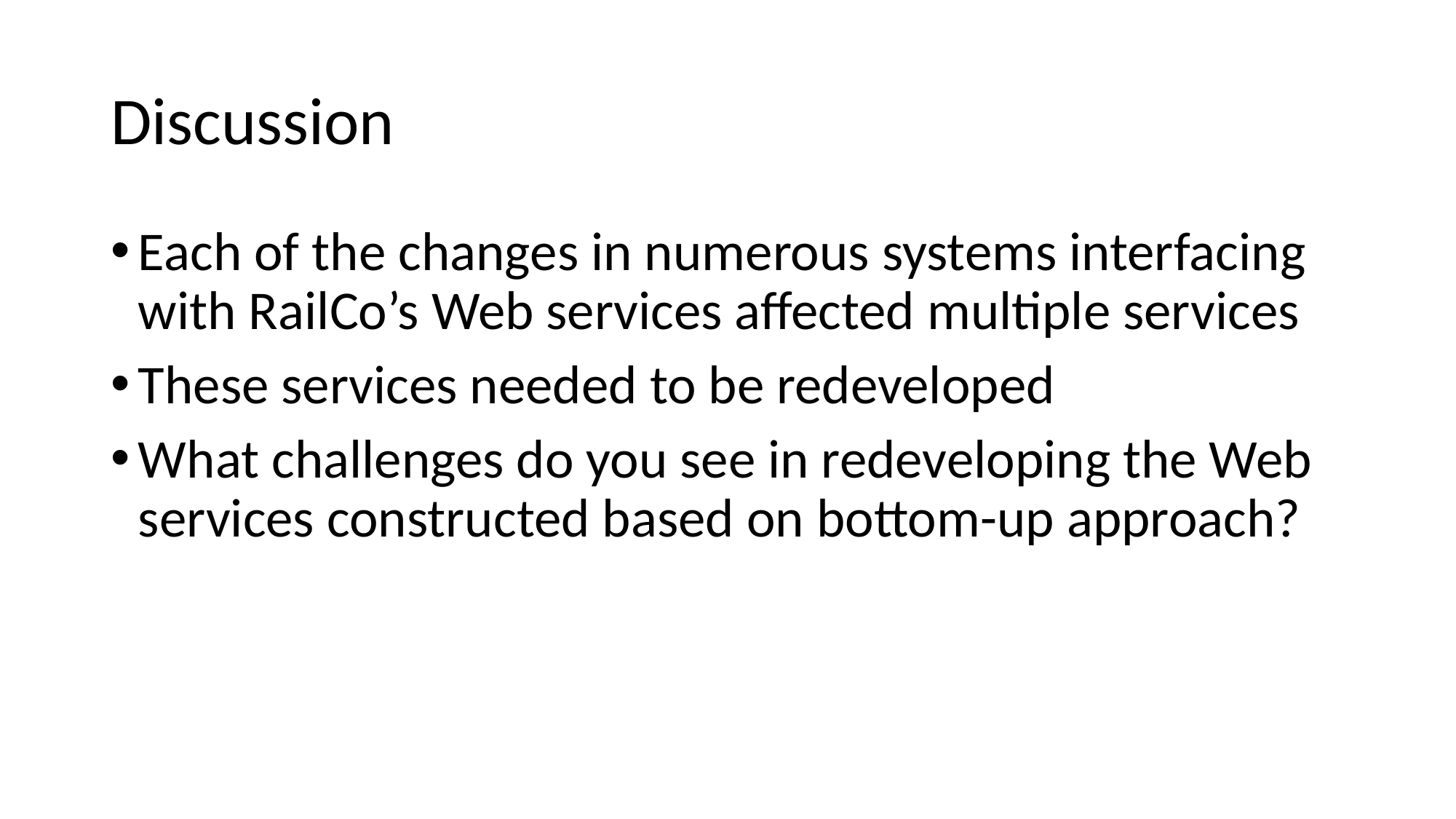

# Discussion
Each of the changes in numerous systems interfacing with RailCo’s Web services affected multiple services
These services needed to be redeveloped
What challenges do you see in redeveloping the Web services constructed based on bottom-up approach?